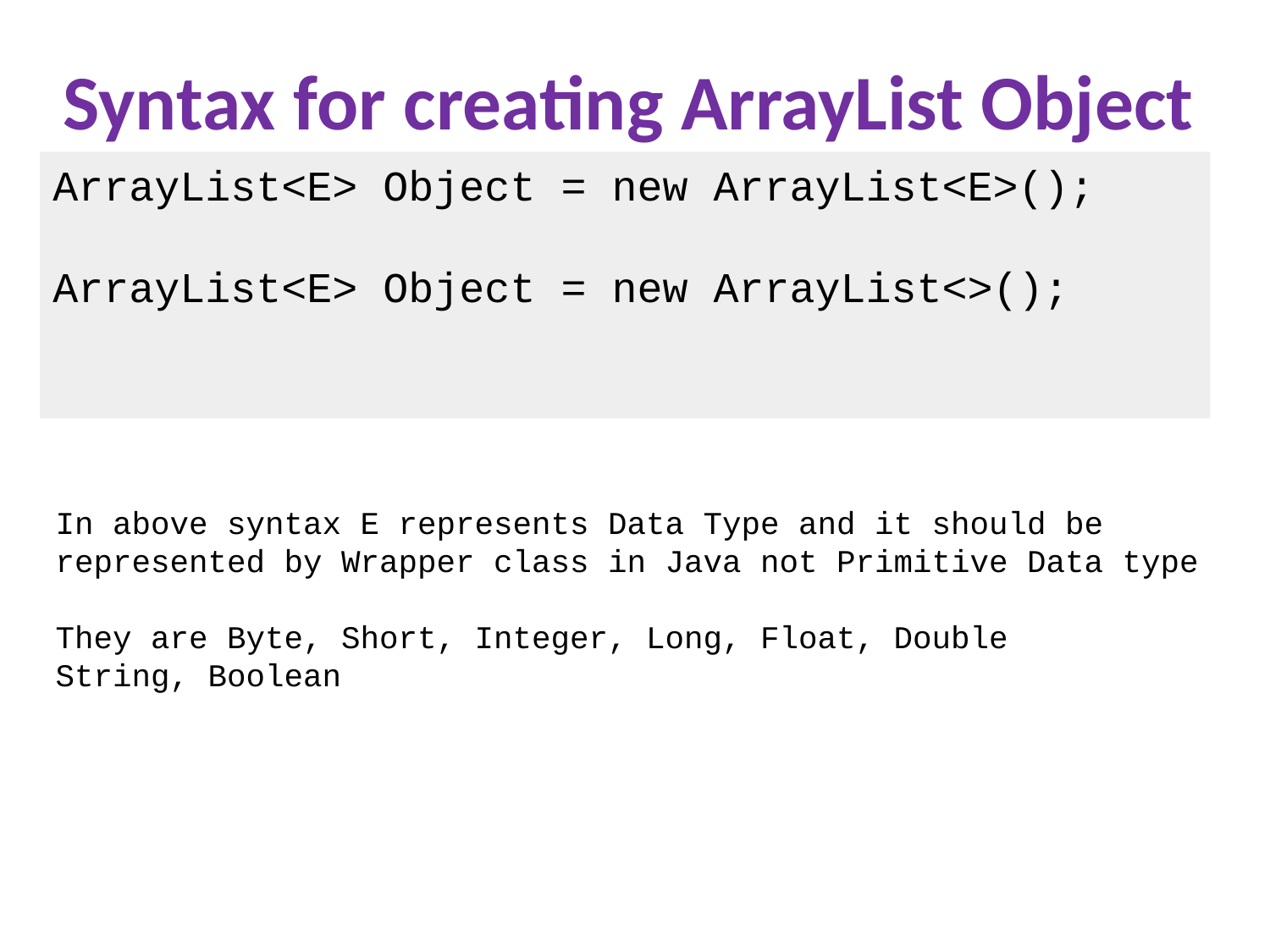

Syntax for creating ArrayList Object
ArrayList<E> Object = new ArrayList<E>();

ArrayList<E> Object = new ArrayList<>();

In above syntax E represents Data Type and it should be represented by Wrapper class in Java not Primitive Data type

They are Byte, Short, Integer, Long, Float, Double
String, Boolean